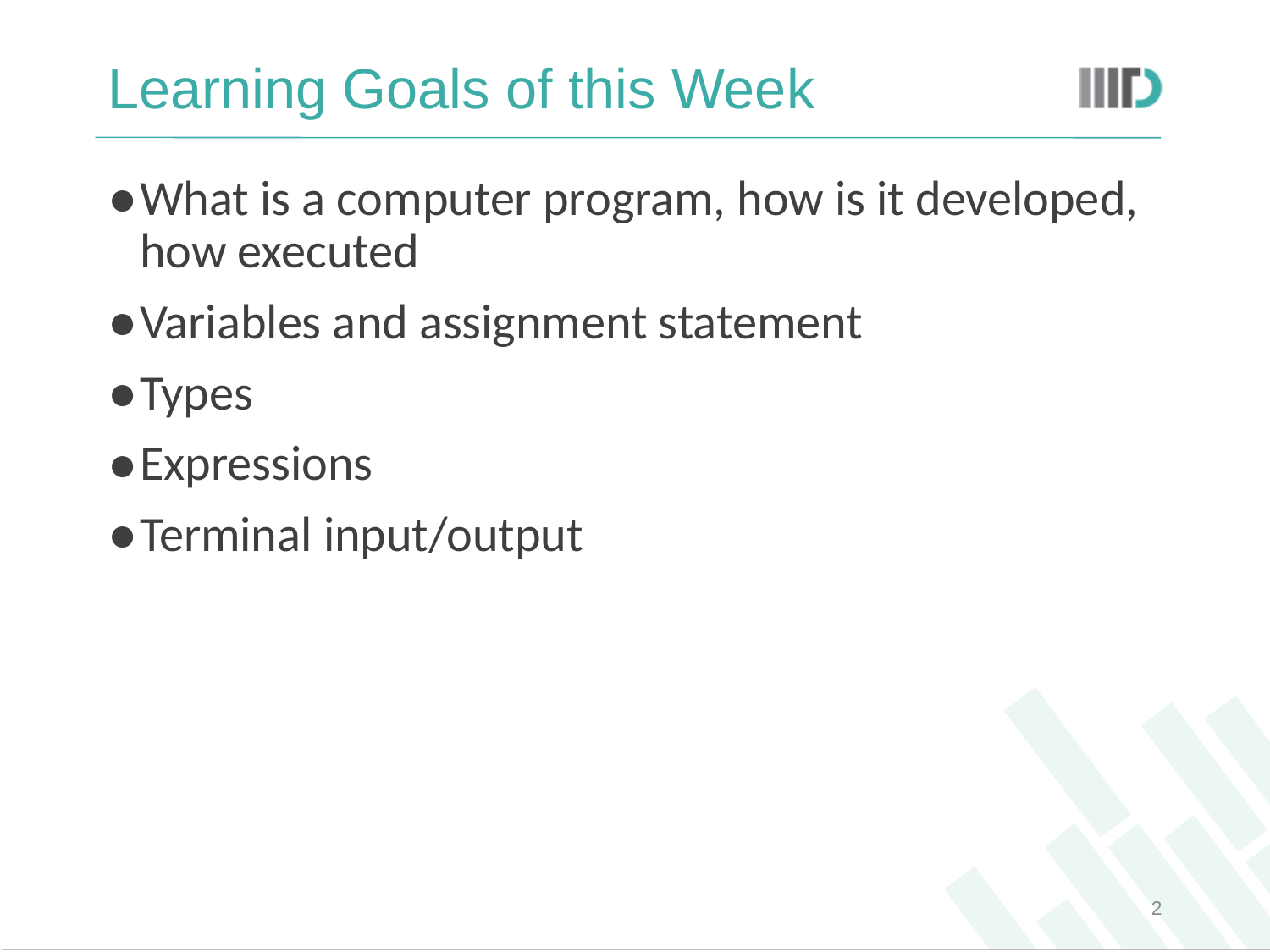

# Learning Goals of this Week
What is a computer program, how is it developed, how executed
Variables and assignment statement
Types
Expressions
Terminal input/output
2